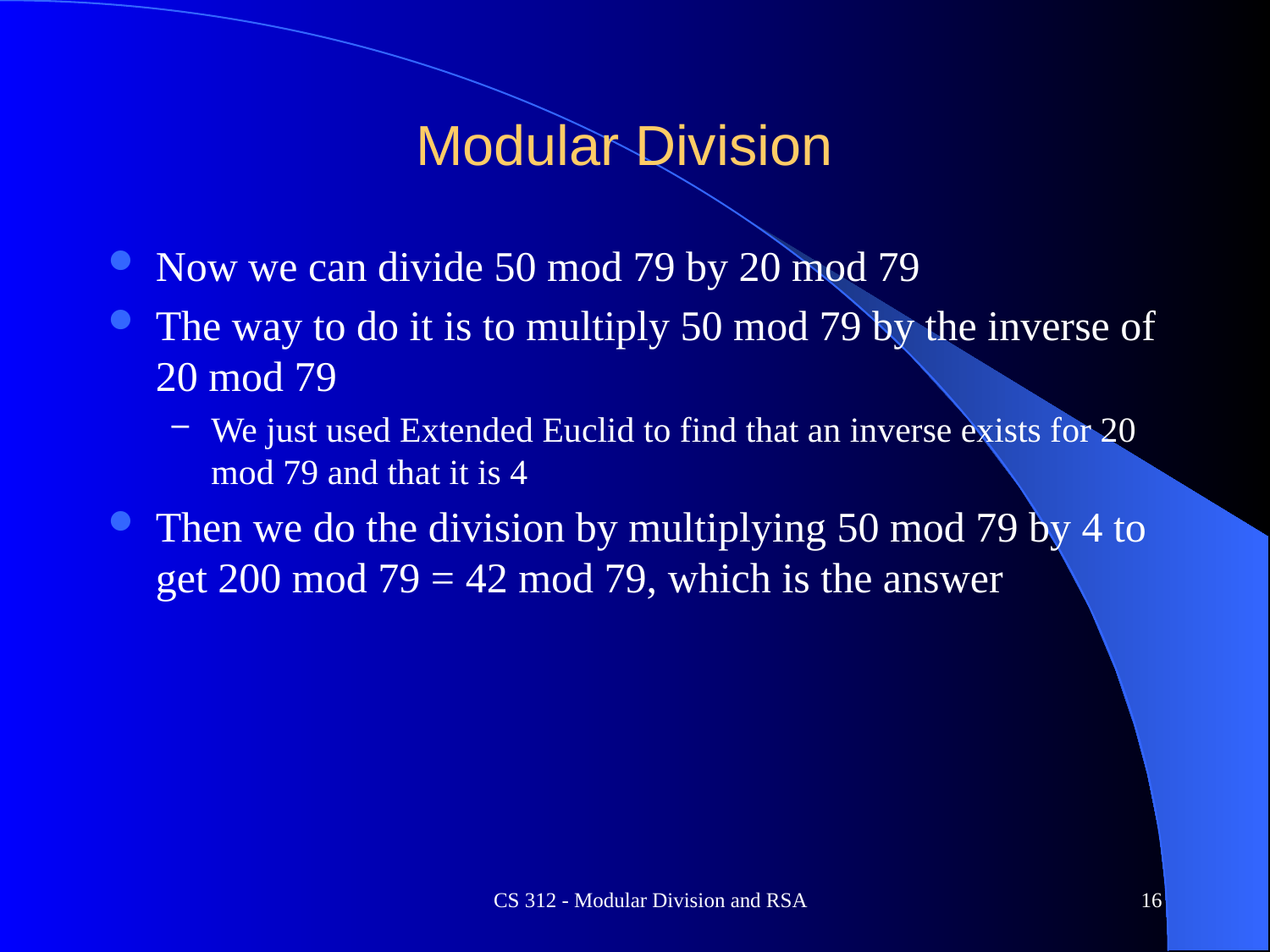

# Modular Division
Now we can divide 50 mod 79 by 20 mod 79
The way to do it is to multiply 50 mod 79 by the inverse of 20 mod 79
We just used Extended Euclid to find that an inverse exists for 20 mod 79 and that it is 4
Then we do the division by multiplying 50 mod 79 by 4 to get 200 mod 79 = 42 mod 79, which is the answer
CS 312 - Modular Division and RSA
16